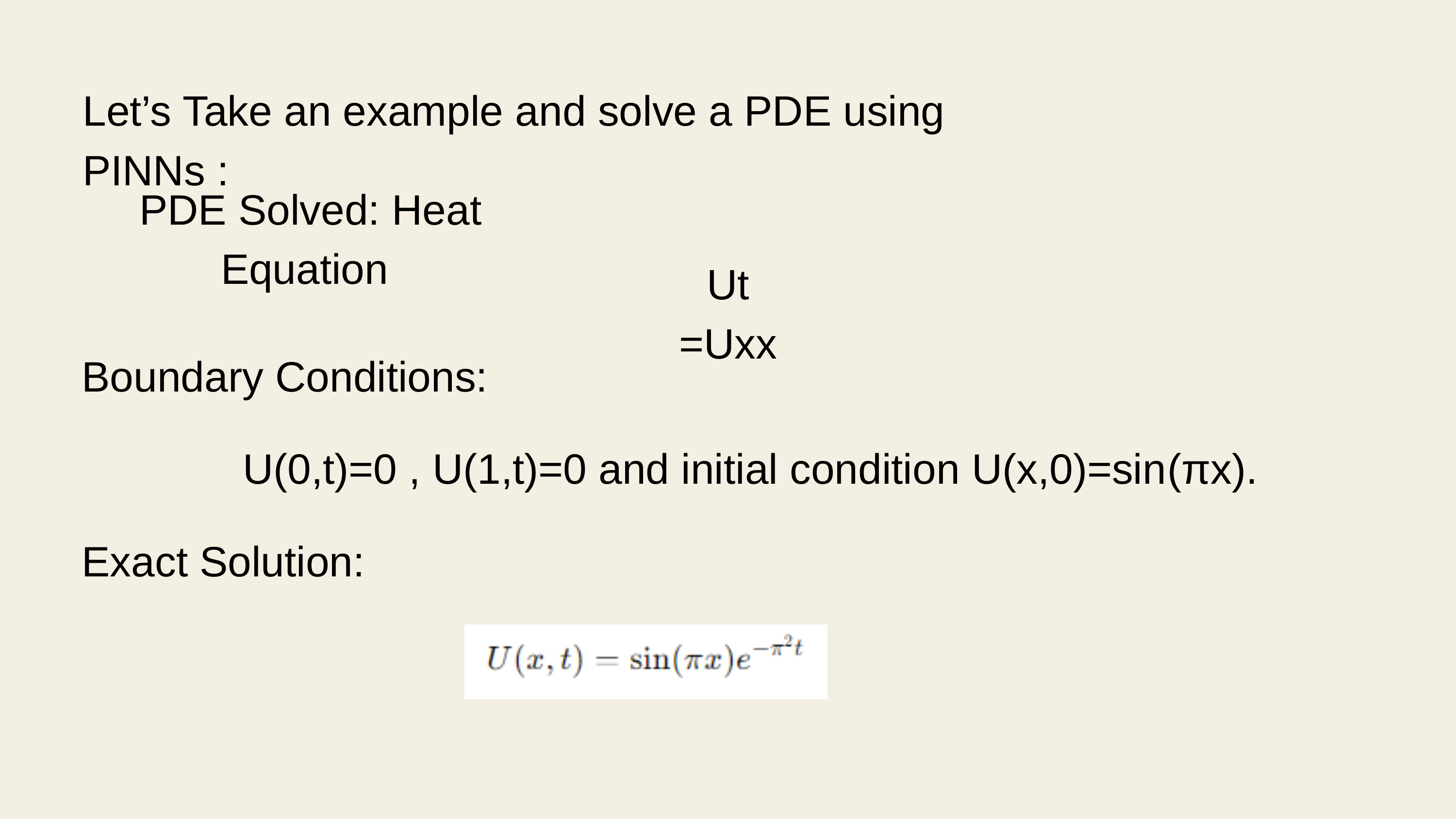

Let’s Take an example and solve a PDE using PINNs :
PDE Solved: Heat Equation
Ut​=Uxx​
Boundary Conditions:
U(0,t)=0 , U(1,t)=0 and initial condition U(x,0)=sin⁡(πx).
Exact Solution: